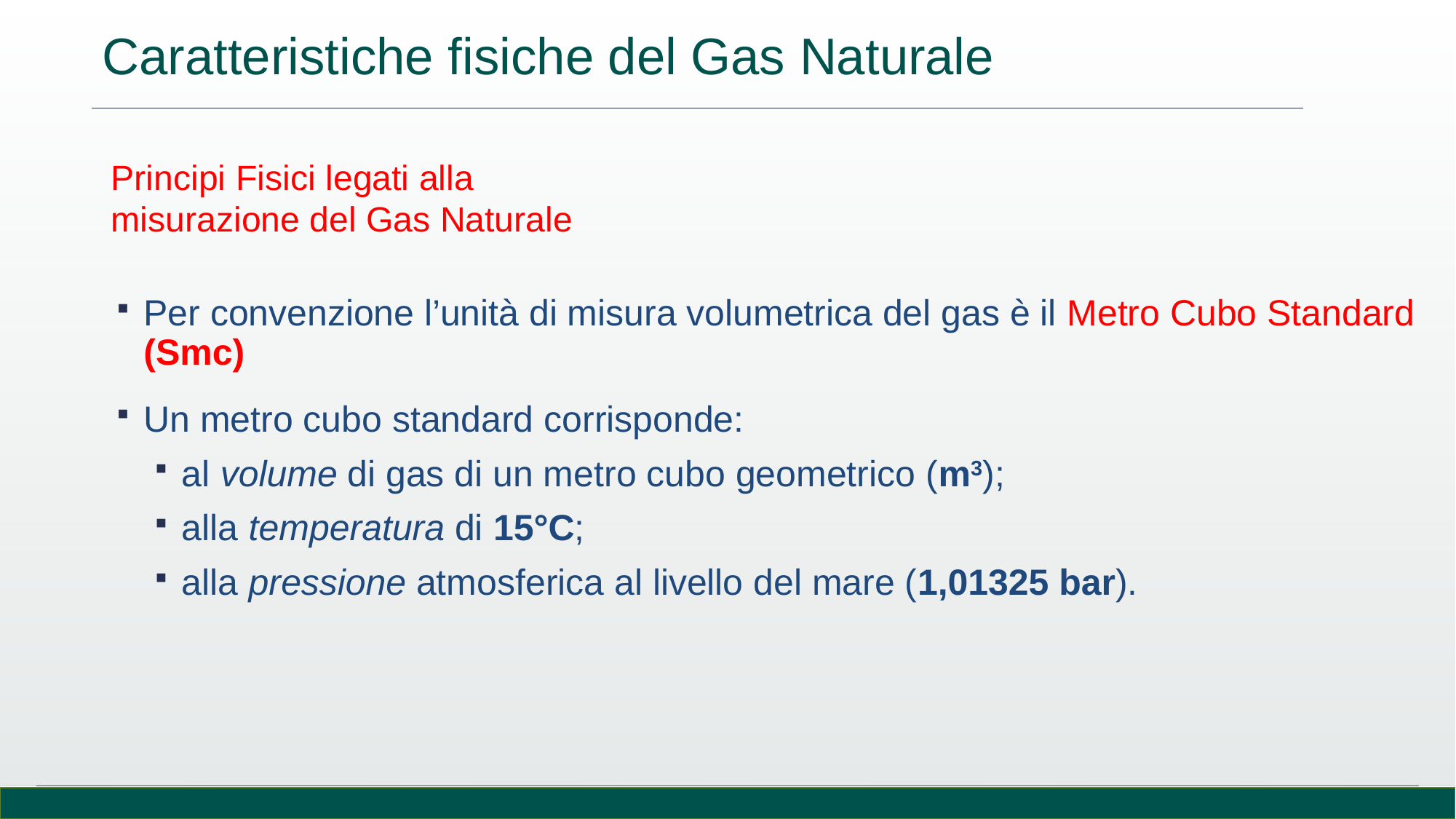

Caratteristiche fisiche del Gas Naturale
Principi Fisici legati alla misurazione del Gas Naturale
Per convenzione l’unità di misura volumetrica del gas è il Metro Cubo Standard (Smc)
Un metro cubo standard corrisponde:
al volume di gas di un metro cubo geometrico (m3);
alla temperatura di 15°C;
alla pressione atmosferica al livello del mare (1,01325 bar).